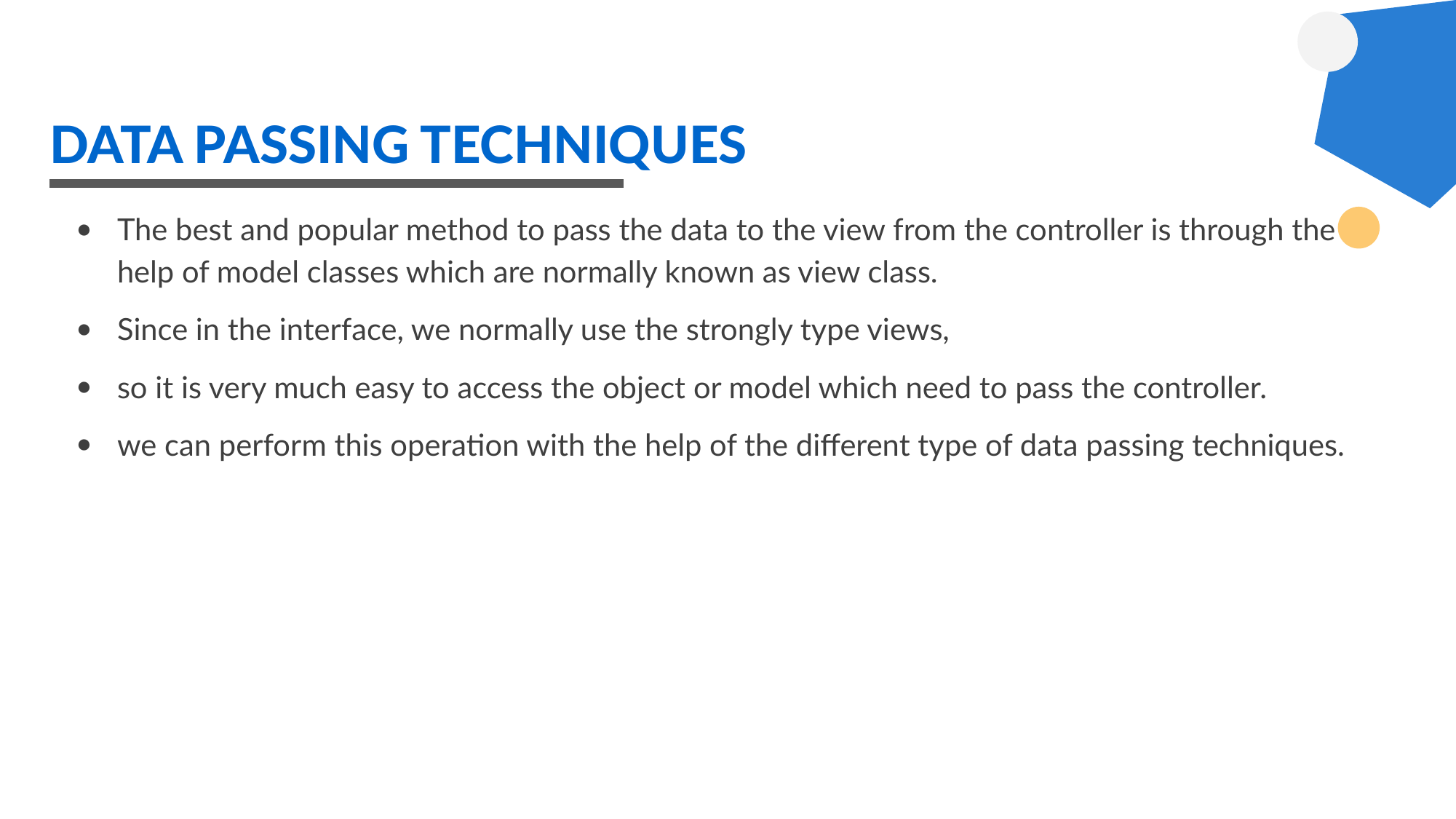

# DATA PASSING TECHNIQUES
The best and popular method to pass the data to the view from the controller is through the help of model classes which are normally known as view class.
Since in the interface, we normally use the strongly type views,
so it is very much easy to access the object or model which need to pass the controller.
we can perform this operation with the help of the different type of data passing techniques.